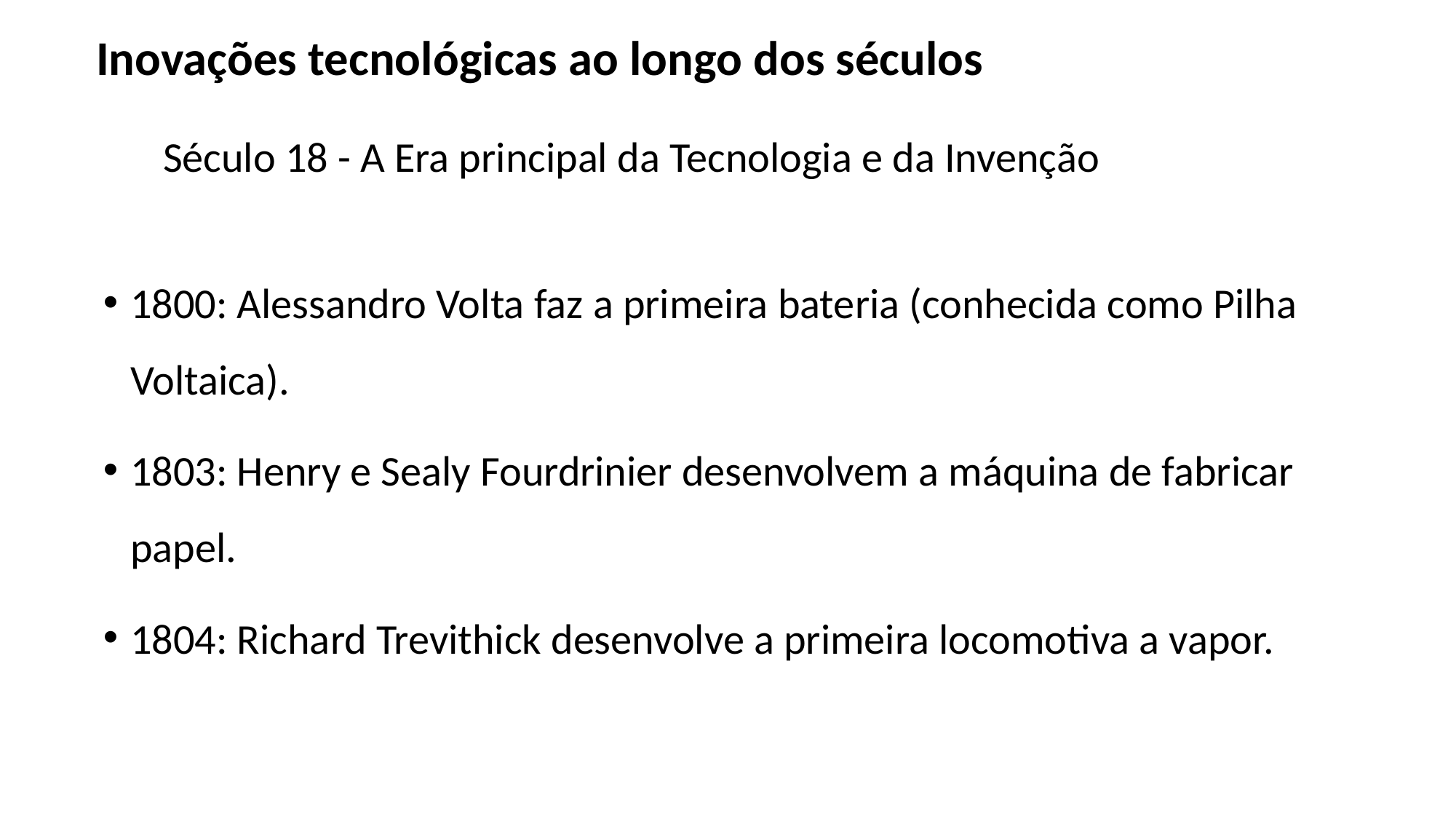

Inovações tecnológicas ao longo dos séculos
Século 18 - A Era principal da Tecnologia e da Invenção
1800: Alessandro Volta faz a primeira bateria (conhecida como Pilha Voltaica).
1803: Henry e Sealy Fourdrinier desenvolvem a máquina de fabricar papel.
1804: Richard Trevithick desenvolve a primeira locomotiva a vapor.